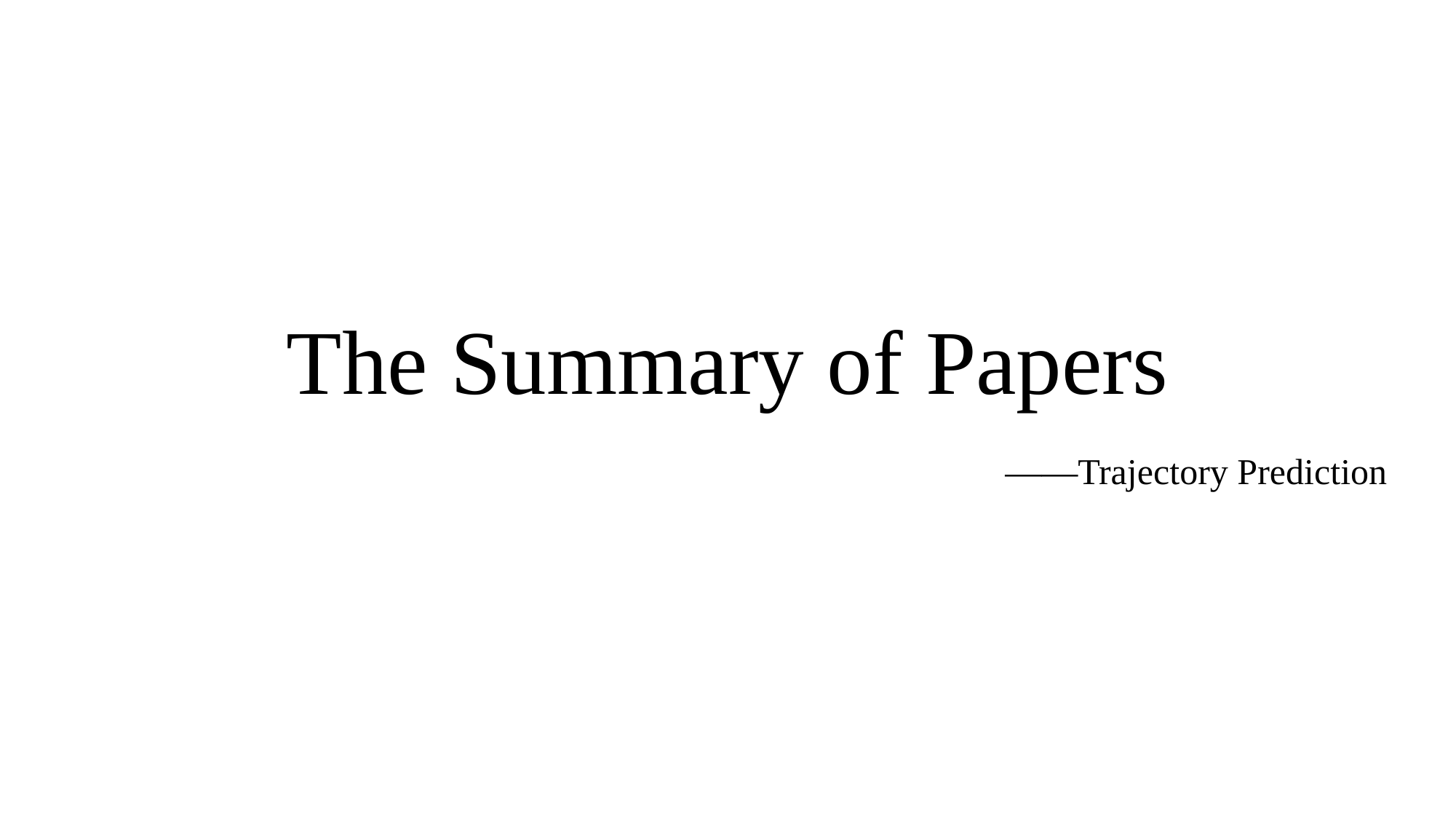

# The Summary of Papers
——Trajectory Prediction